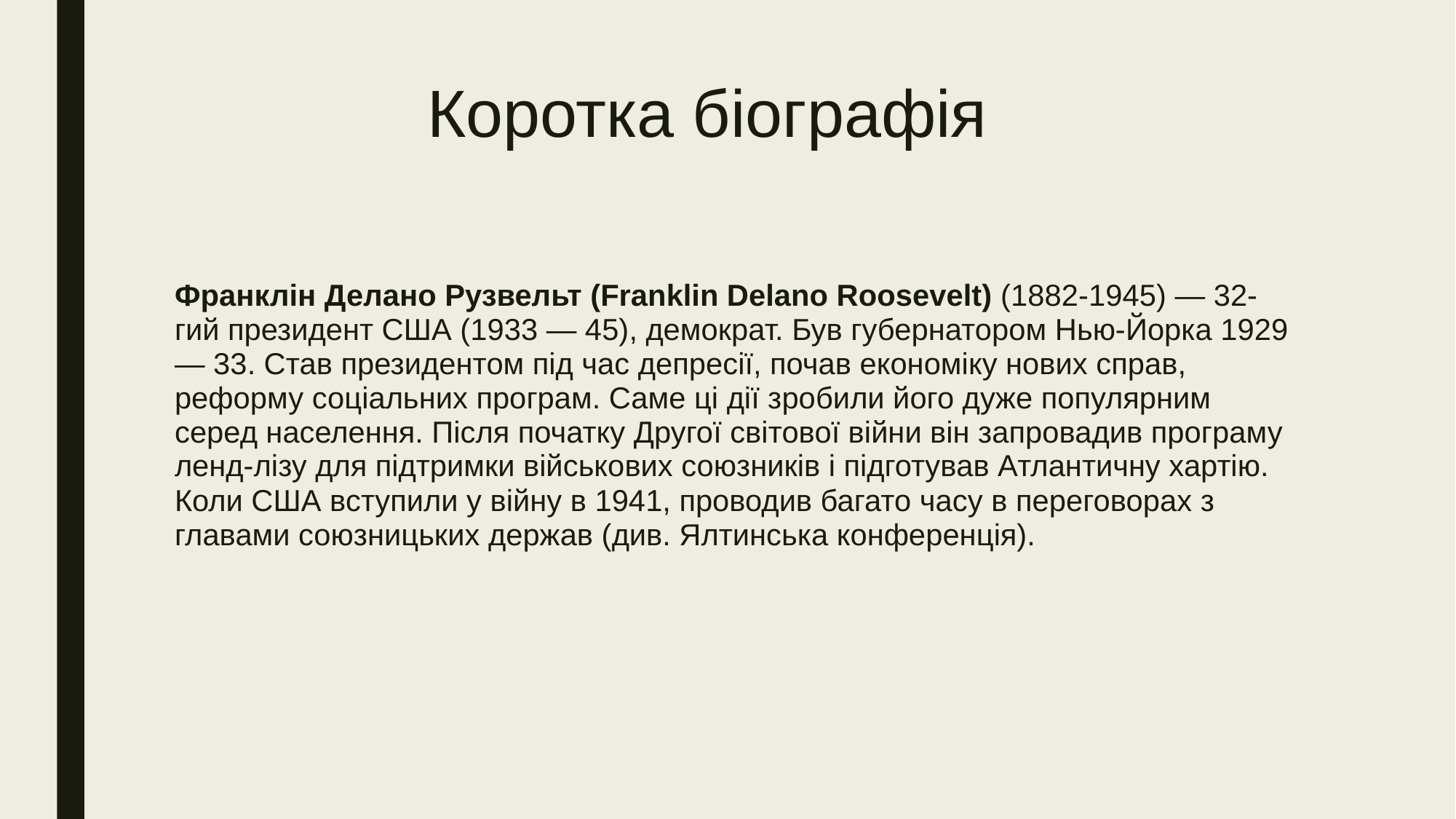

# Коротка біографія
Франклін Делано Рузвельт (Franklin Delano Roosevelt) (1882-1945) — 32-гий президент США (1933 — 45), демократ. Був губернатором Нью-Йорка 1929 — 33. Став президентом під час депресії, почав економіку нових справ, реформу соціальних програм. Саме ці дії зробили його дуже популярним серед населення. Після початку Другої світової війни він запровадив програму ленд-лізу для підтримки військових союзників і підготував Атлантичну хартію. Коли США вступили у війну в 1941, проводив багато часу в переговорах з главами союзницьких держав (див. Ялтинська конференція).